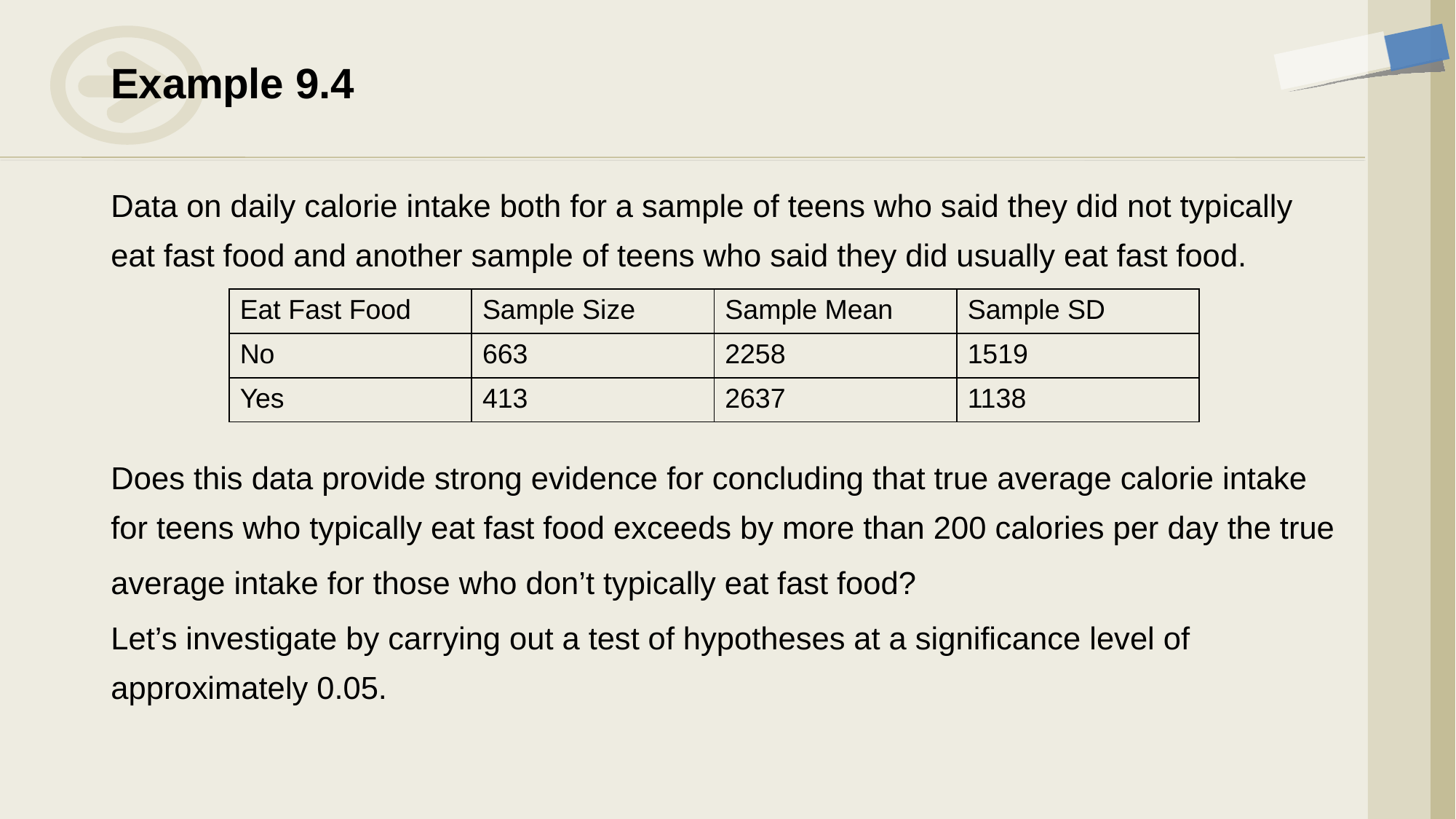

# Example 9.4
Data on daily calorie intake both for a sample of teens who said they did not typically eat fast food and another sample of teens who said they did usually eat fast food.

Does this data provide strong evidence for concluding that true average calorie intake for teens who typically eat fast food exceeds by more than 200 calories per day the true
average intake for those who don’t typically eat fast food?
Let’s investigate by carrying out a test of hypotheses at a significance level of approximately 0.05.
| Eat Fast Food | Sample Size | Sample Mean | Sample SD |
| --- | --- | --- | --- |
| No | 663 | 2258 | 1519 |
| Yes | 413 | 2637 | 1138 |